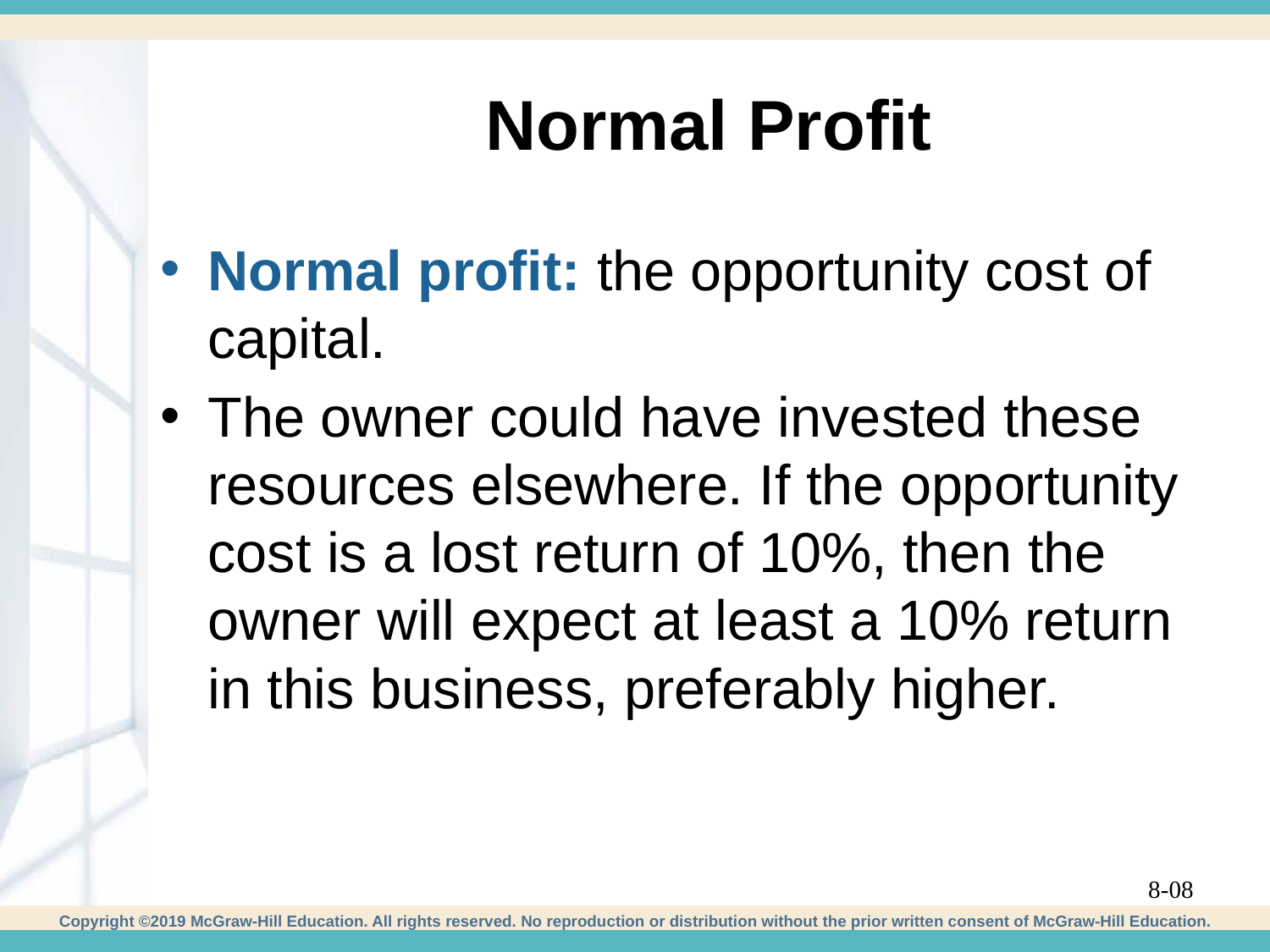

# Normal Profit
Normal profit: the opportunity cost of capital.
The owner could have invested these resources elsewhere. If the opportunity cost is a lost return of 10%, then the owner will expect at least a 10% return in this business, preferably higher.
8-08